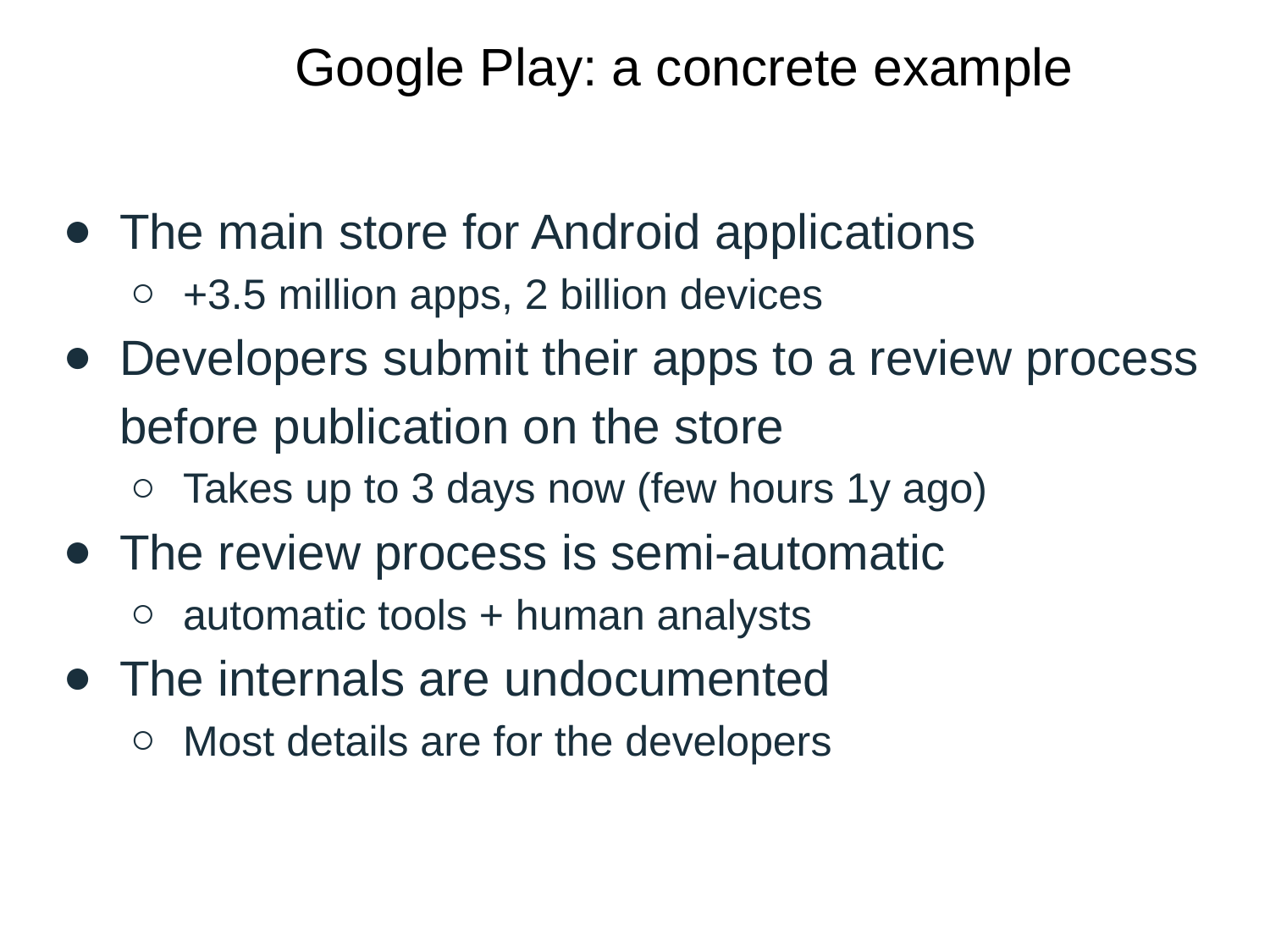

# Google Play: a concrete example
The main store for Android applications
+3.5 million apps, 2 billion devices
Developers submit their apps to a review process before publication on the store
Takes up to 3 days now (few hours 1y ago)
The review process is semi-automatic
automatic tools + human analysts
The internals are undocumented
Most details are for the developers